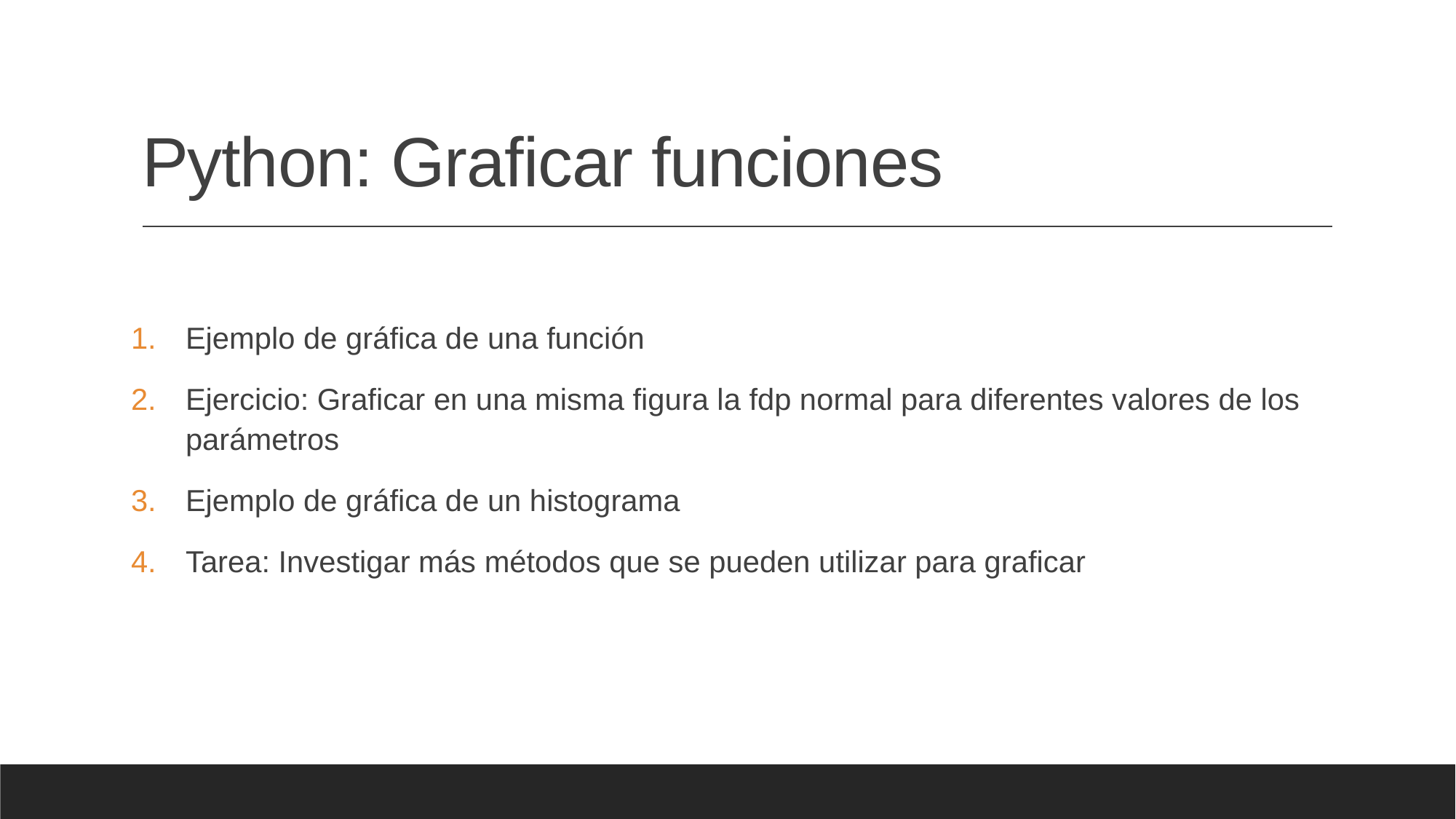

# Python: Graficar funciones

Ejemplo de gráfica de una función
Ejercicio: Graficar en una misma figura la fdp normal para diferentes valores de los parámetros
Ejemplo de gráfica de un histograma
Tarea: Investigar más métodos que se pueden utilizar para graficar